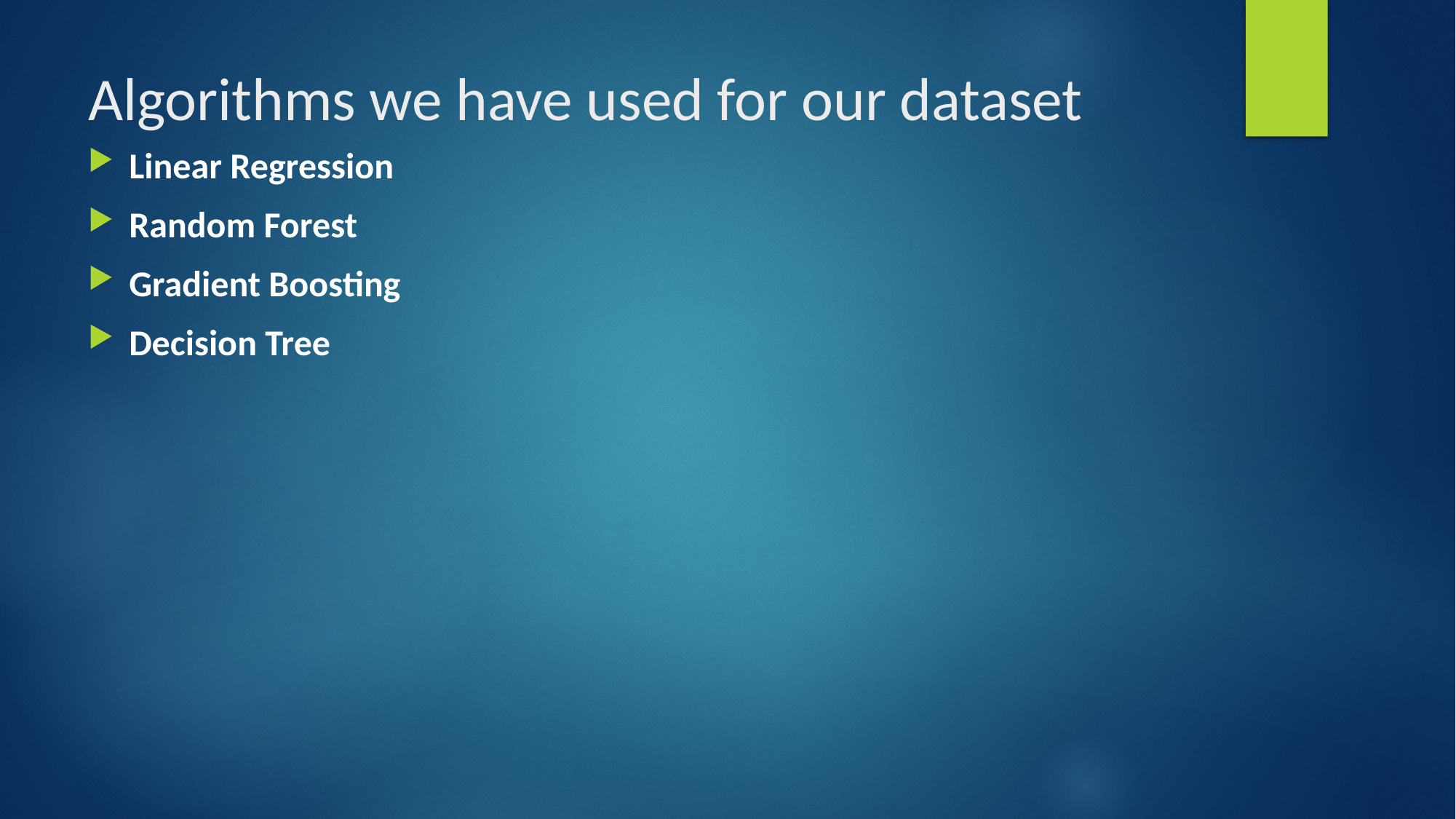

# Algorithms we have used for our dataset
Linear Regression
Random Forest
Gradient Boosting
Decision Tree